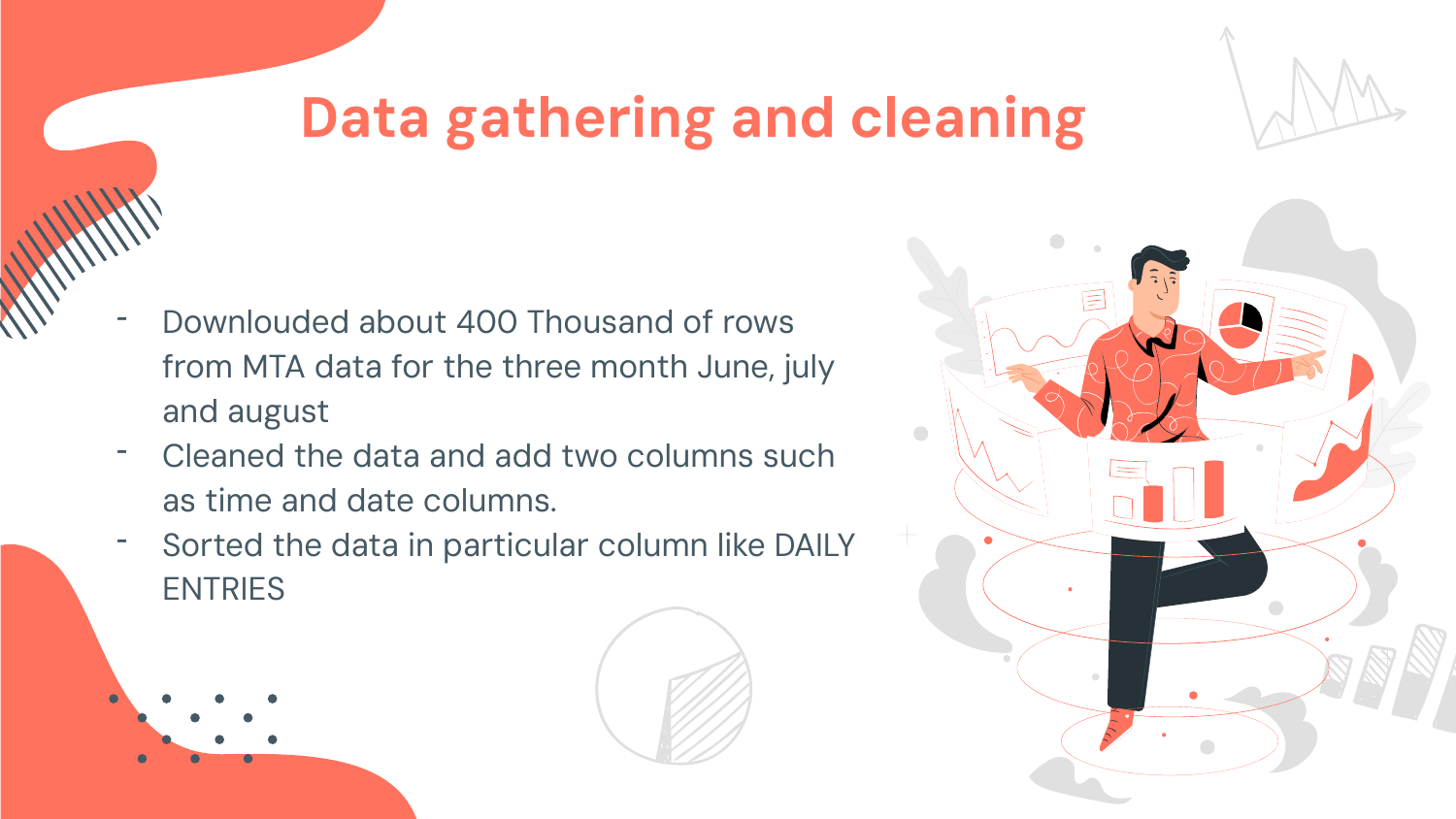

Data gathering and cleaning

Downlouded about 400 Thousand of rows from MTA data for the three month June, july and august
Cleaned the data and add two columns such as time and date columns.
Sorted the data in particular column like DAILY ENTRIES